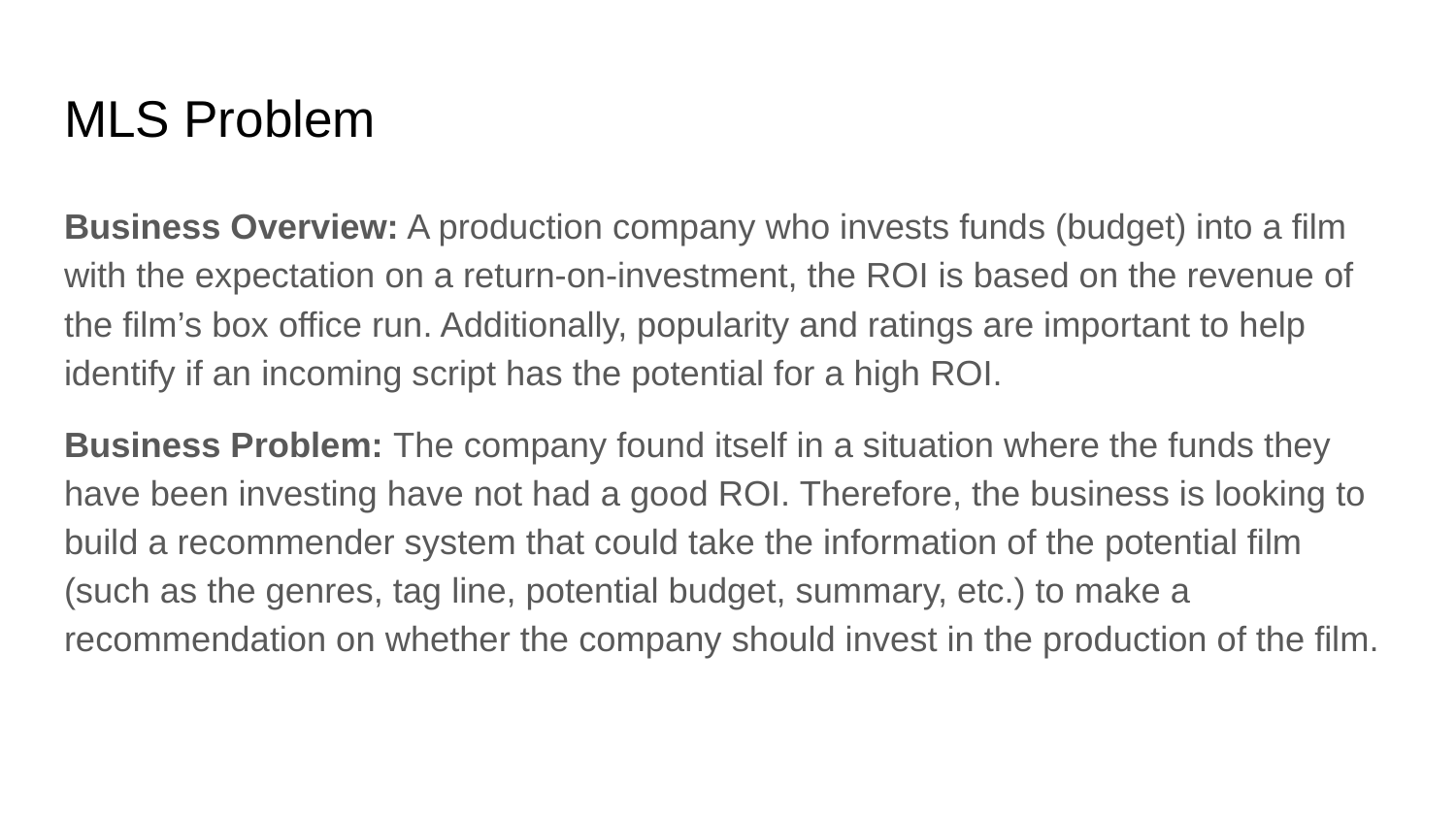

# MLS Problem
Business Overview: A production company who invests funds (budget) into a film with the expectation on a return-on-investment, the ROI is based on the revenue of the film’s box office run. Additionally, popularity and ratings are important to help identify if an incoming script has the potential for a high ROI.
Business Problem: The company found itself in a situation where the funds they have been investing have not had a good ROI. Therefore, the business is looking to build a recommender system that could take the information of the potential film (such as the genres, tag line, potential budget, summary, etc.) to make a recommendation on whether the company should invest in the production of the film.